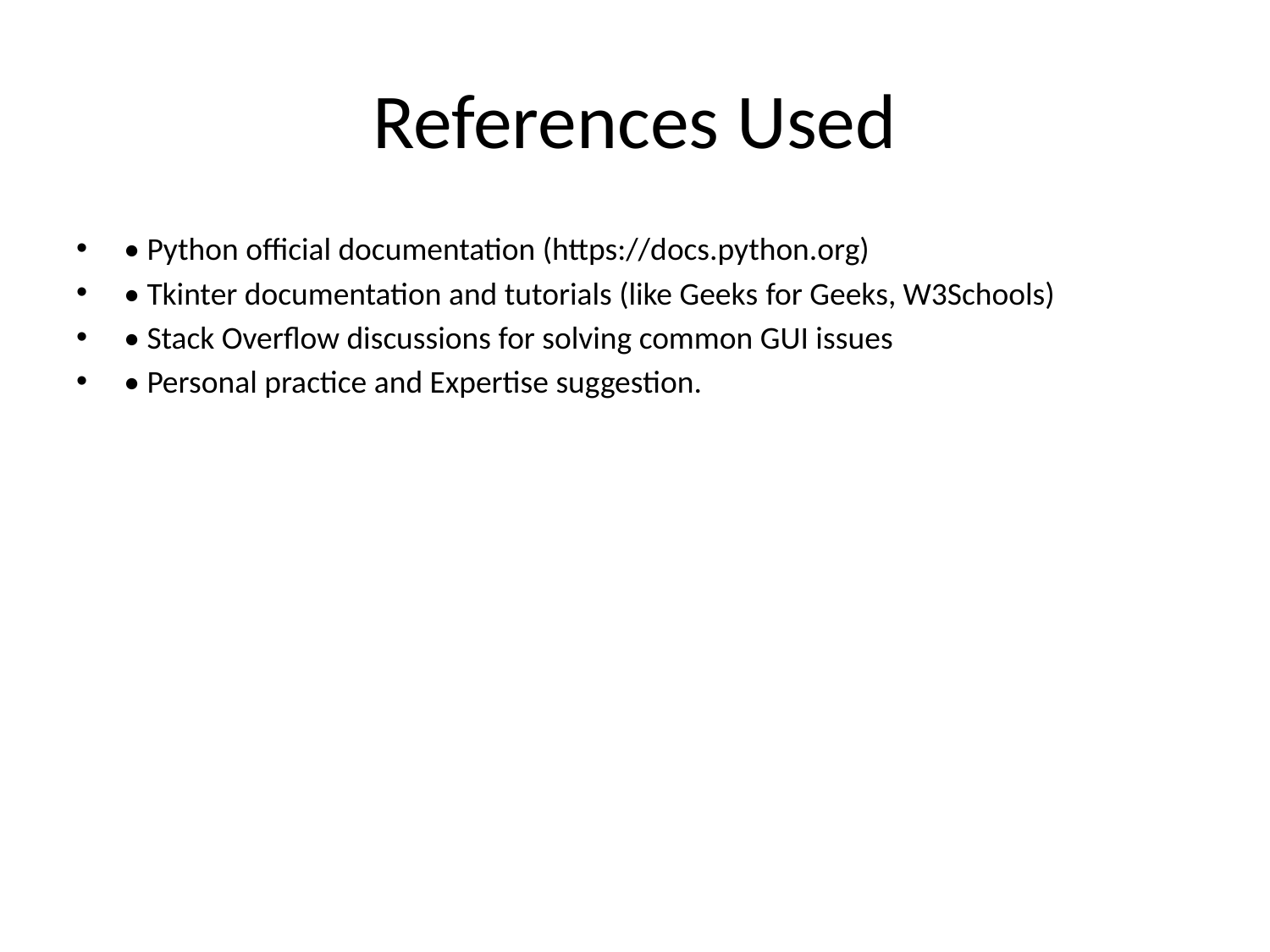

# References Used
• Python official documentation (https://docs.python.org)
• Tkinter documentation and tutorials (like Geeks for Geeks, W3Schools)
• Stack Overflow discussions for solving common GUI issues
• Personal practice and Expertise suggestion.